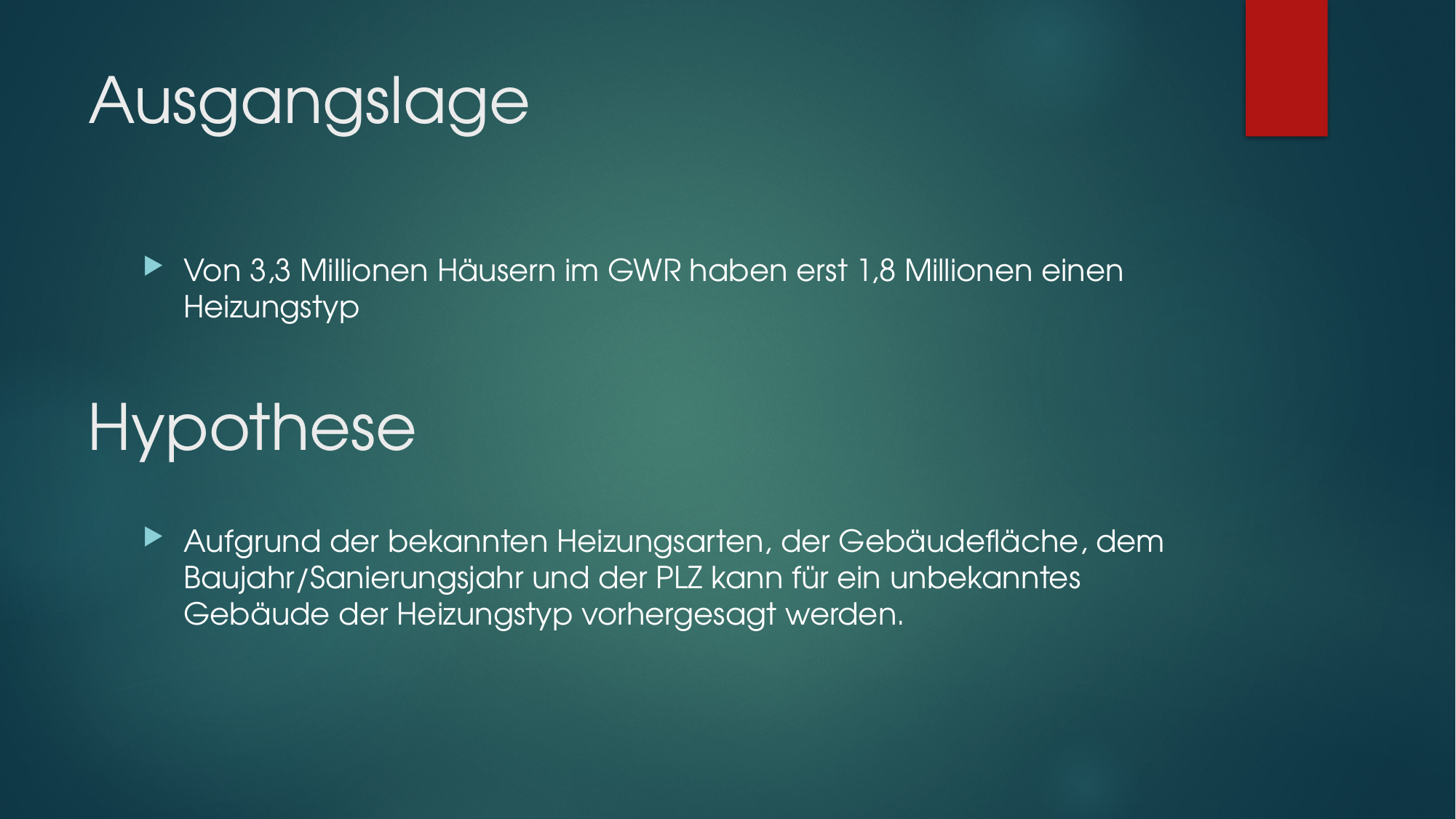

# Ausgangslage
Von 3,3 Millionen Häusern im GWR haben erst 1,8 Millionen einen Heizungstyp

Hypothese
Aufgrund der bekannten Heizungsarten, der Gebäudefläche, dem Baujahr/Sanierungsjahr und der PLZ kann für ein unbekanntes Gebäude der Heizungstyp vorhergesagt werden.